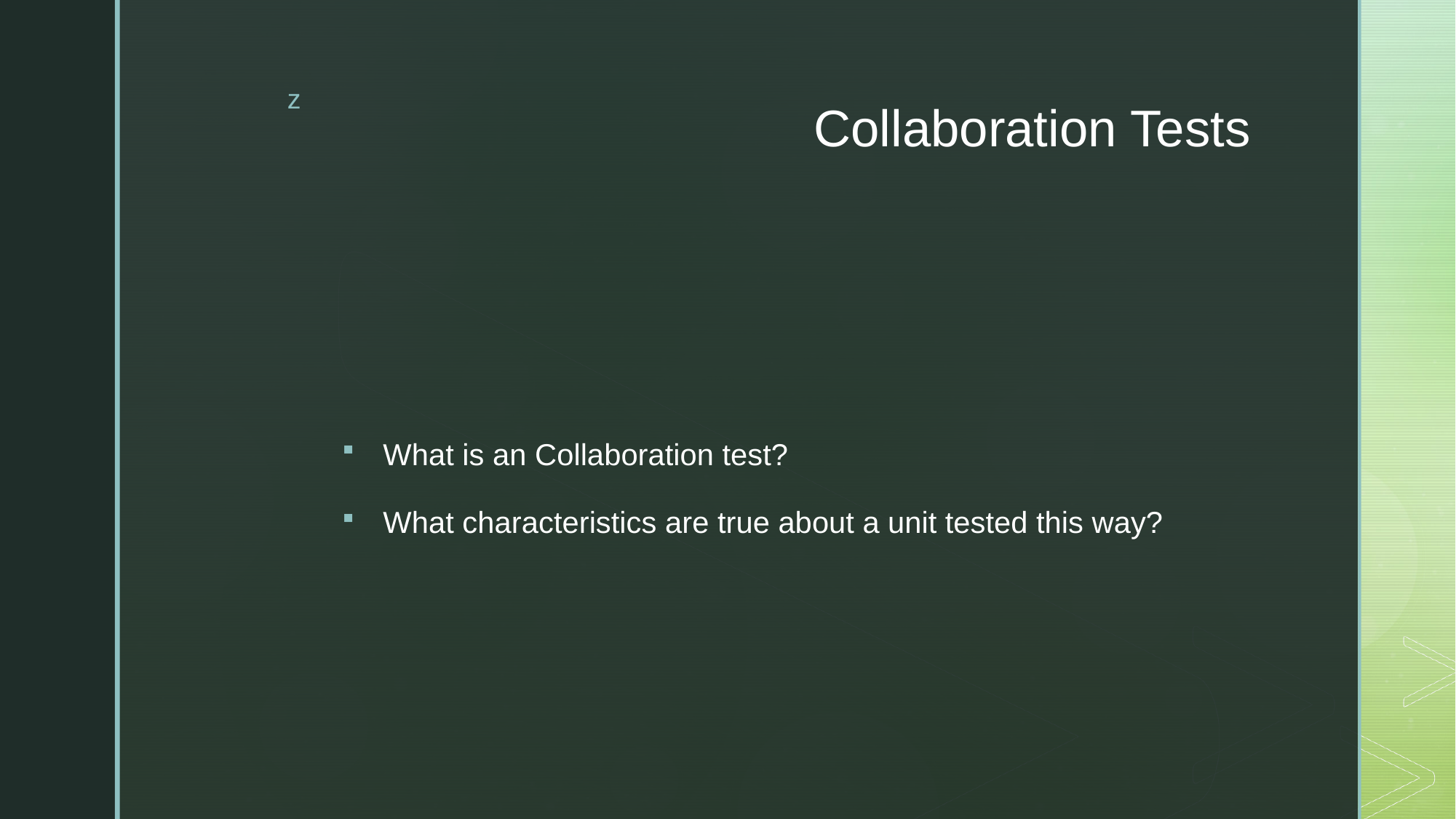

# Collaboration Tests
What is an Collaboration test?
What characteristics are true about a unit tested this way?